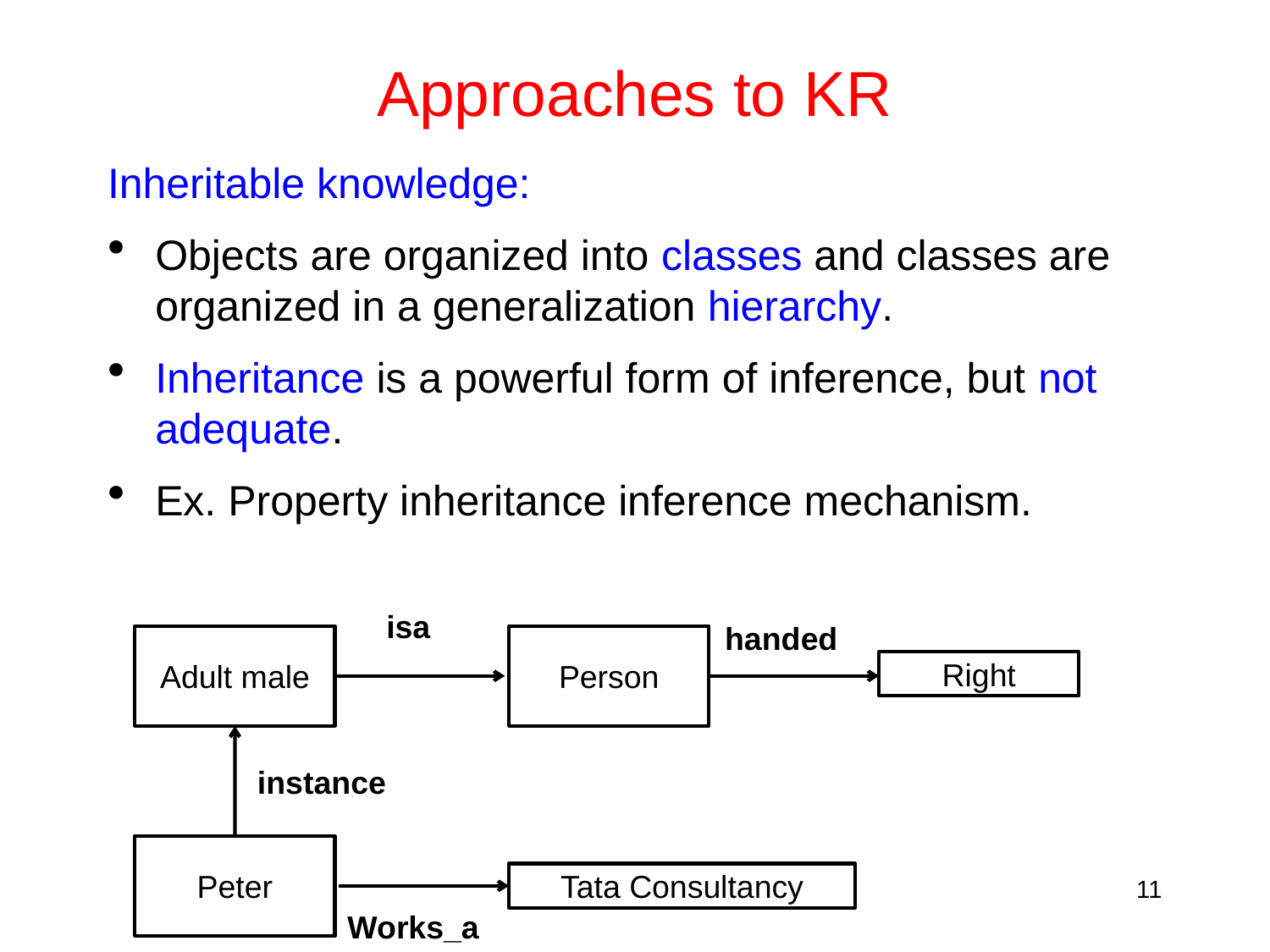

# Approaches to KR
Inheritable knowledge:
Objects are organized into classes and classes are organized in a generalization hierarchy.
Inheritance is a powerful form of inference, but not adequate.
Ex. Property inheritance inference mechanism.

isa
handed
Adult male
Person
Right
instance
Peter
Tata Consultancy
11
Works_at